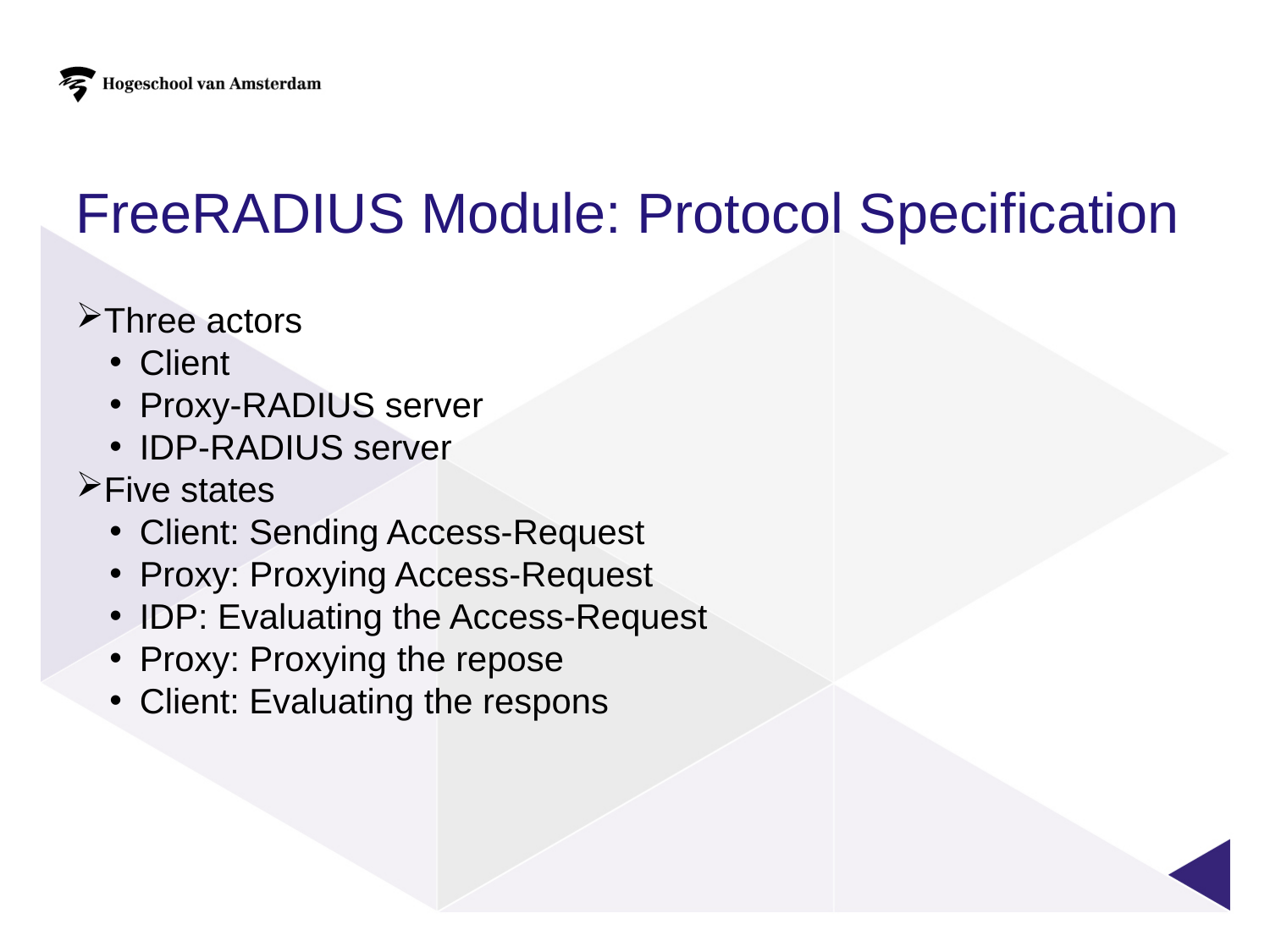

FreeRADIUS Module: Protocol Specification
Three actors
Client
Proxy-RADIUS server
IDP-RADIUS server
Five states
Client: Sending Access-Request
Proxy: Proxying Access-Request
IDP: Evaluating the Access-Request
Proxy: Proxying the repose
Client: Evaluating the respons